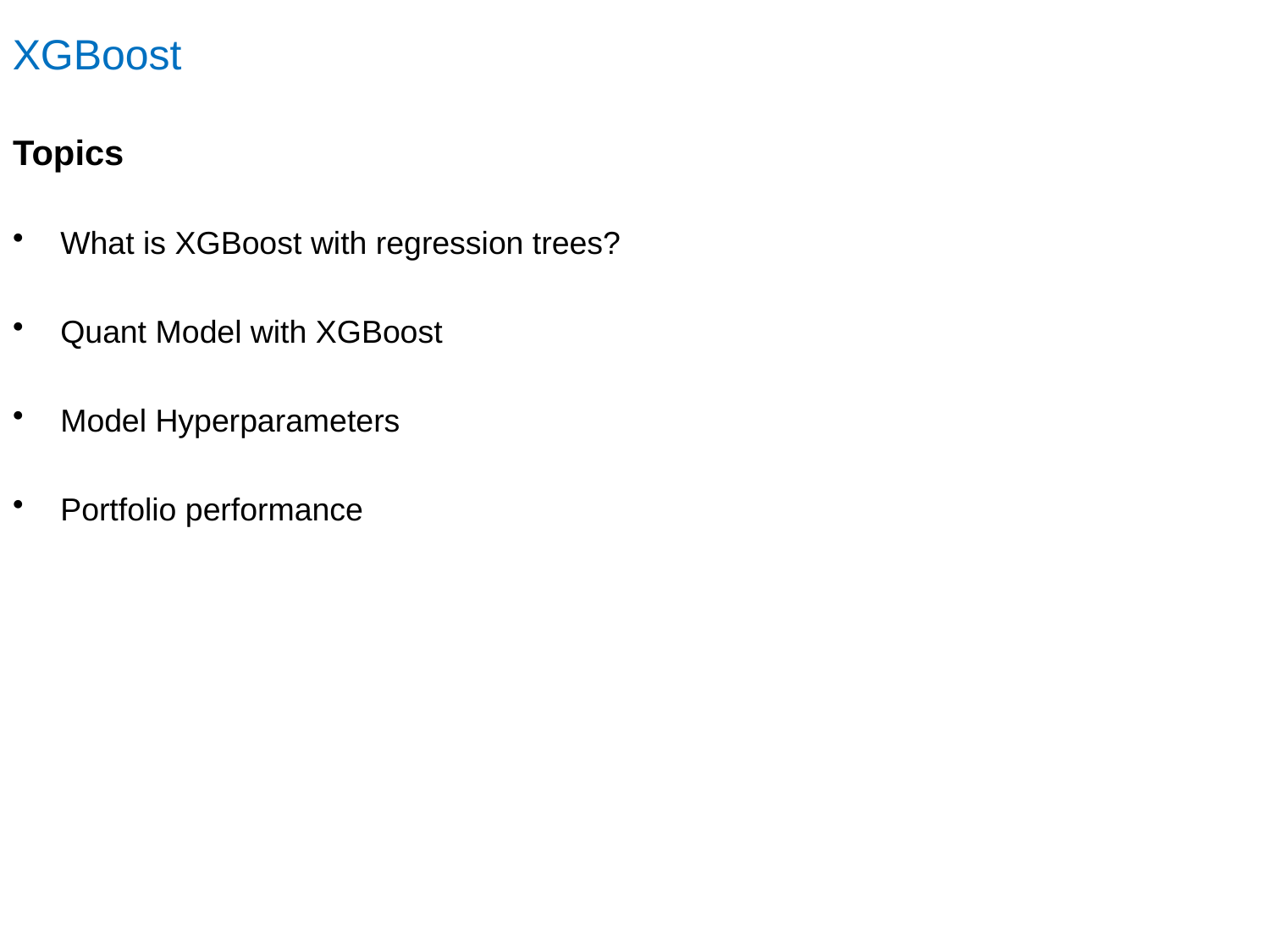

# XGBoost

Topics

What is XGBoost with regression trees?

Quant Model with XGBoost

Model Hyperparameters

Portfolio performance